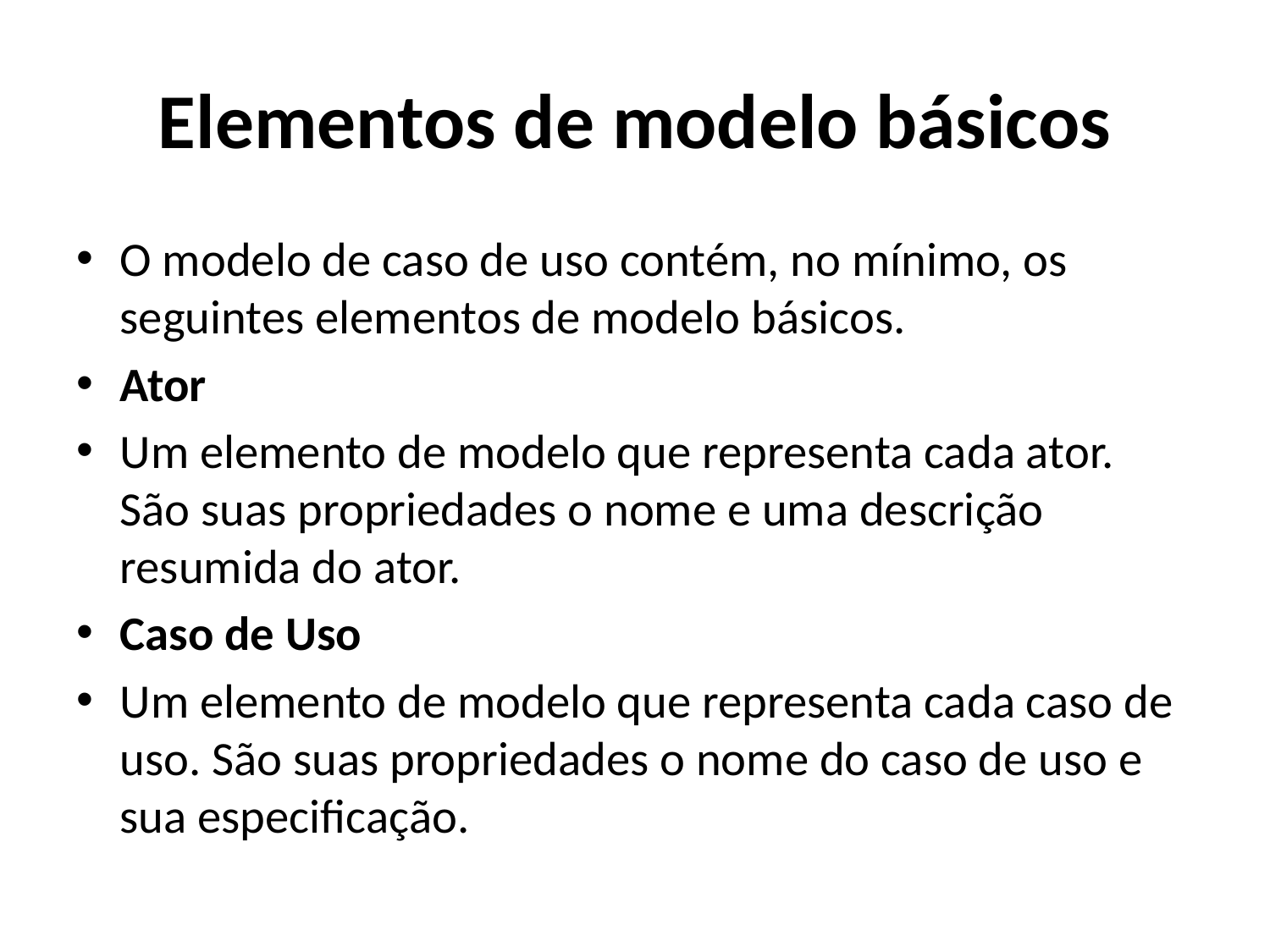

# Elementos de modelo básicos
O modelo de caso de uso contém, no mínimo, os seguintes elementos de modelo básicos.
Ator
Um elemento de modelo que representa cada ator. São suas propriedades o nome e uma descrição resumida do ator.
Caso de Uso
Um elemento de modelo que representa cada caso de uso. São suas propriedades o nome do caso de uso e sua especificação.